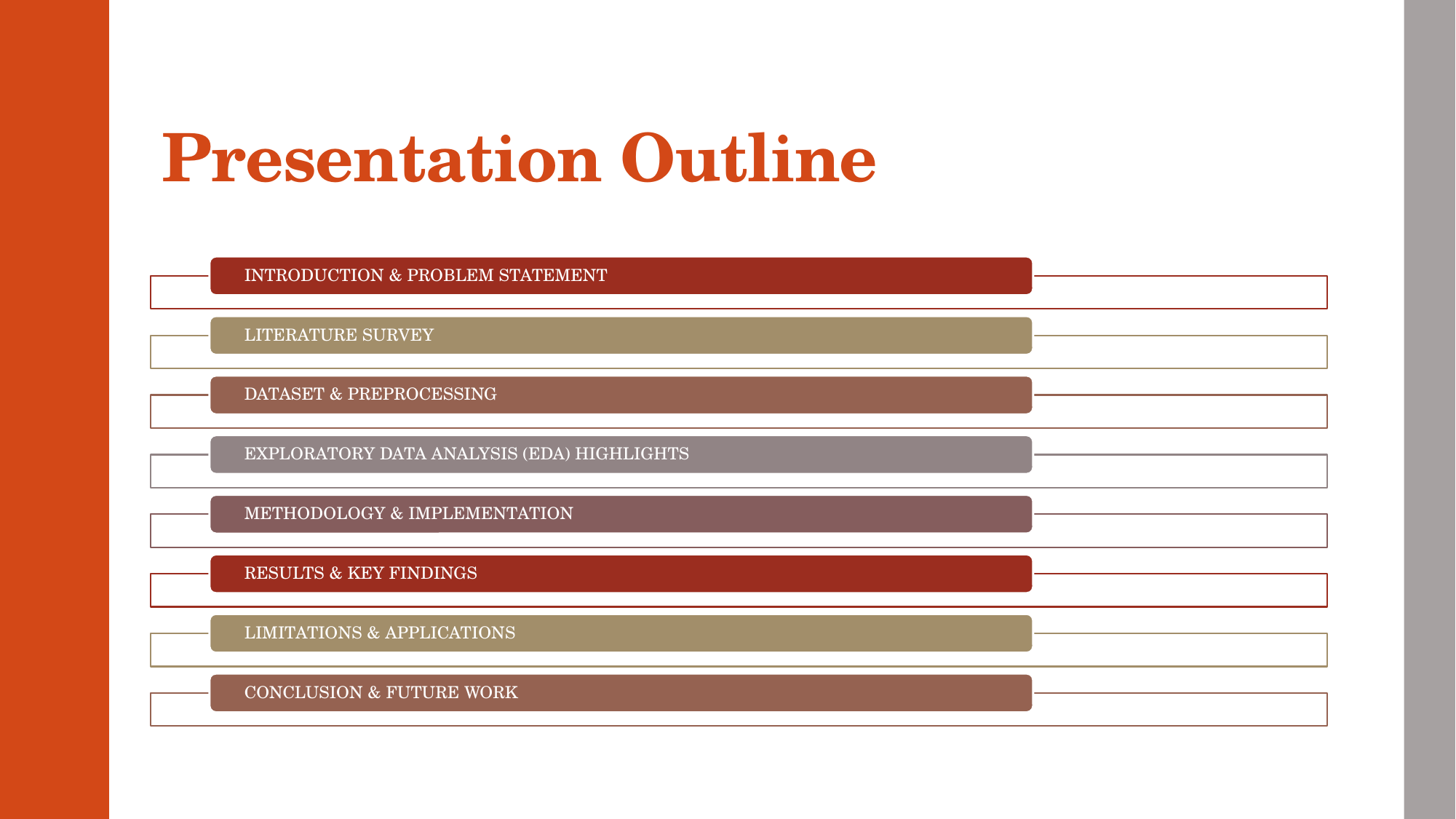

# Presentation Outline
Introduction & Problem Statement
Literature Survey
Dataset & Preprocessing
Exploratory Data Analysis (EDA) Highlights
Methodology & Implementation
Results & Key Findings
Limitations & Applications
Conclusion & Future Work